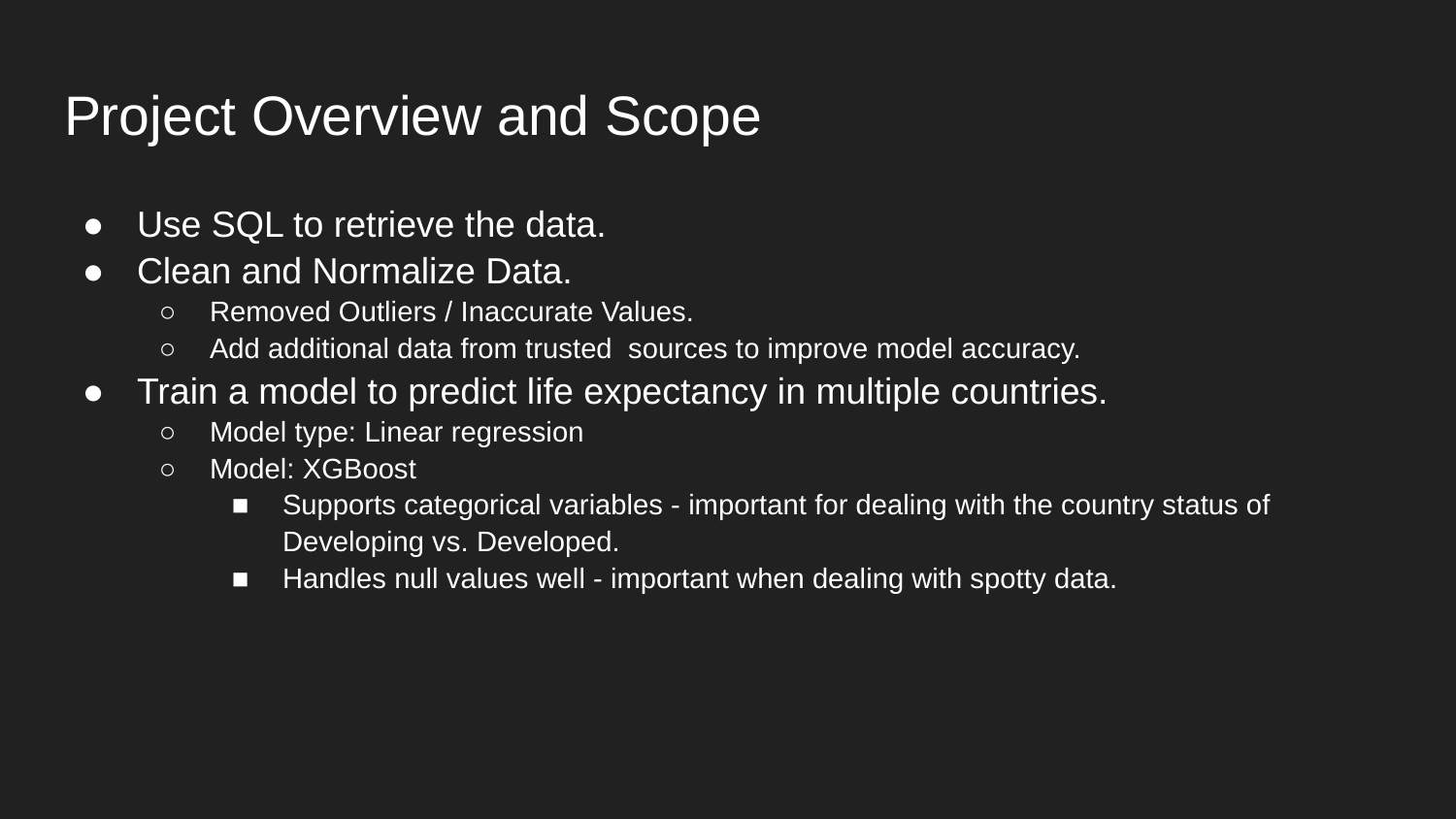

# Project Overview and Scope
Use SQL to retrieve the data.
Clean and Normalize Data.
Removed Outliers / Inaccurate Values.
Add additional data from trusted  sources to improve model accuracy.
Train a model to predict life expectancy in multiple countries.
Model type: Linear regression
Model: XGBoost
Supports categorical variables - important for dealing with the country status of Developing vs. Developed.
Handles null values well - important when dealing with spotty data.